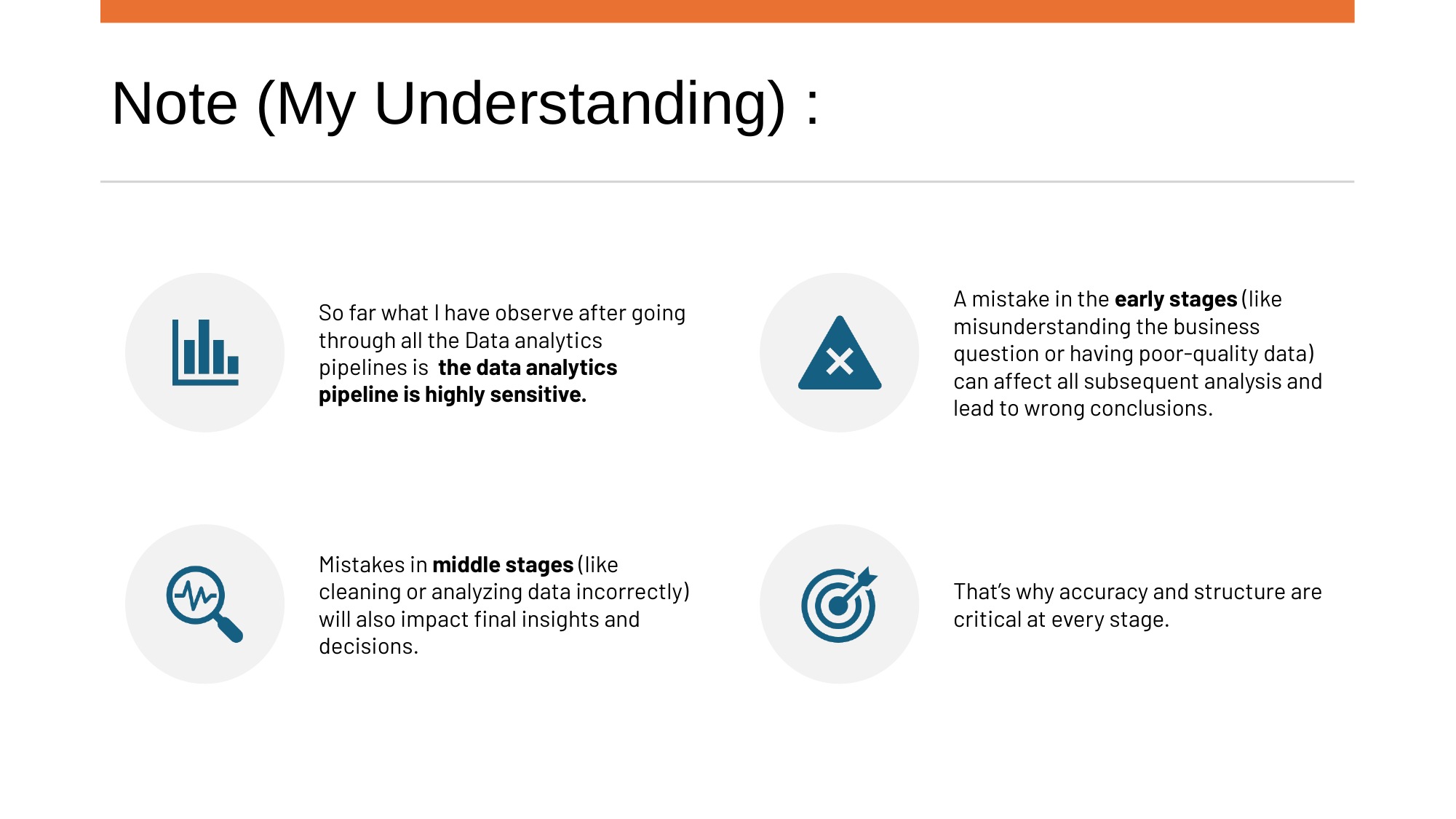

# Note (My Understanding) :

So far what I have observe after going through all the Data analytics pipelines is  the data analytics pipeline is highly sensitive.
A mistake in the early stages (like misunderstanding the business question or having poor-quality data) can affect all subsequent analysis and lead to wrong conclusions.
Mistakes in middle stages (like cleaning or analyzing data incorrectly) will also impact final insights and decisions.
That’s why accuracy and structure are critical at every stage.